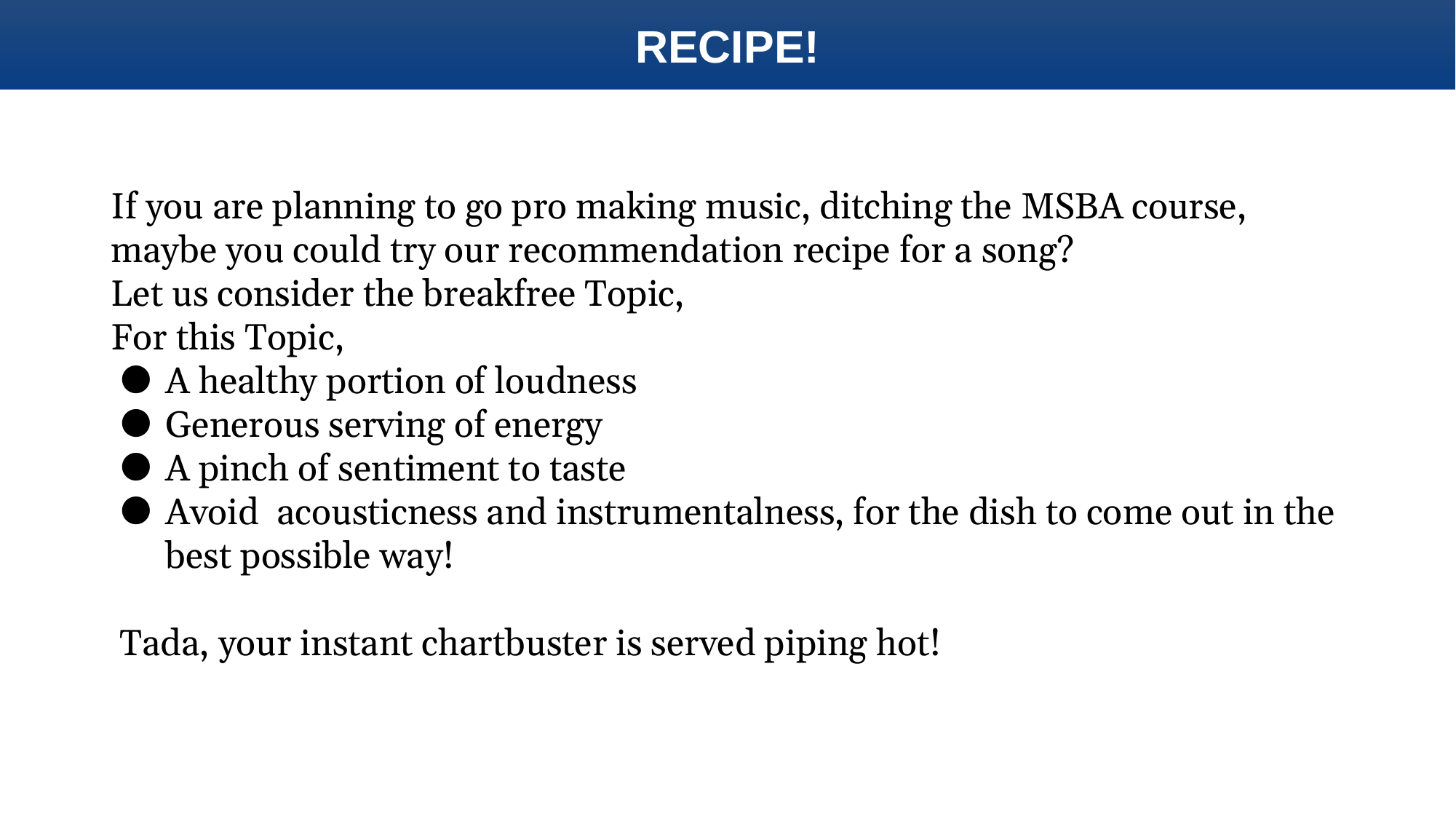

RECIPE!
If you are planning to go pro making music, ditching the MSBA course, maybe you could try our recommendation recipe for a song?
Let us consider the breakfree Topic,
For this Topic,
A healthy portion of loudness
Generous serving of energy
A pinch of sentiment to taste
Avoid  acousticness and instrumentalness, for the dish to come out in the best possible way!

 Tada, your instant chartbuster is served piping hot!